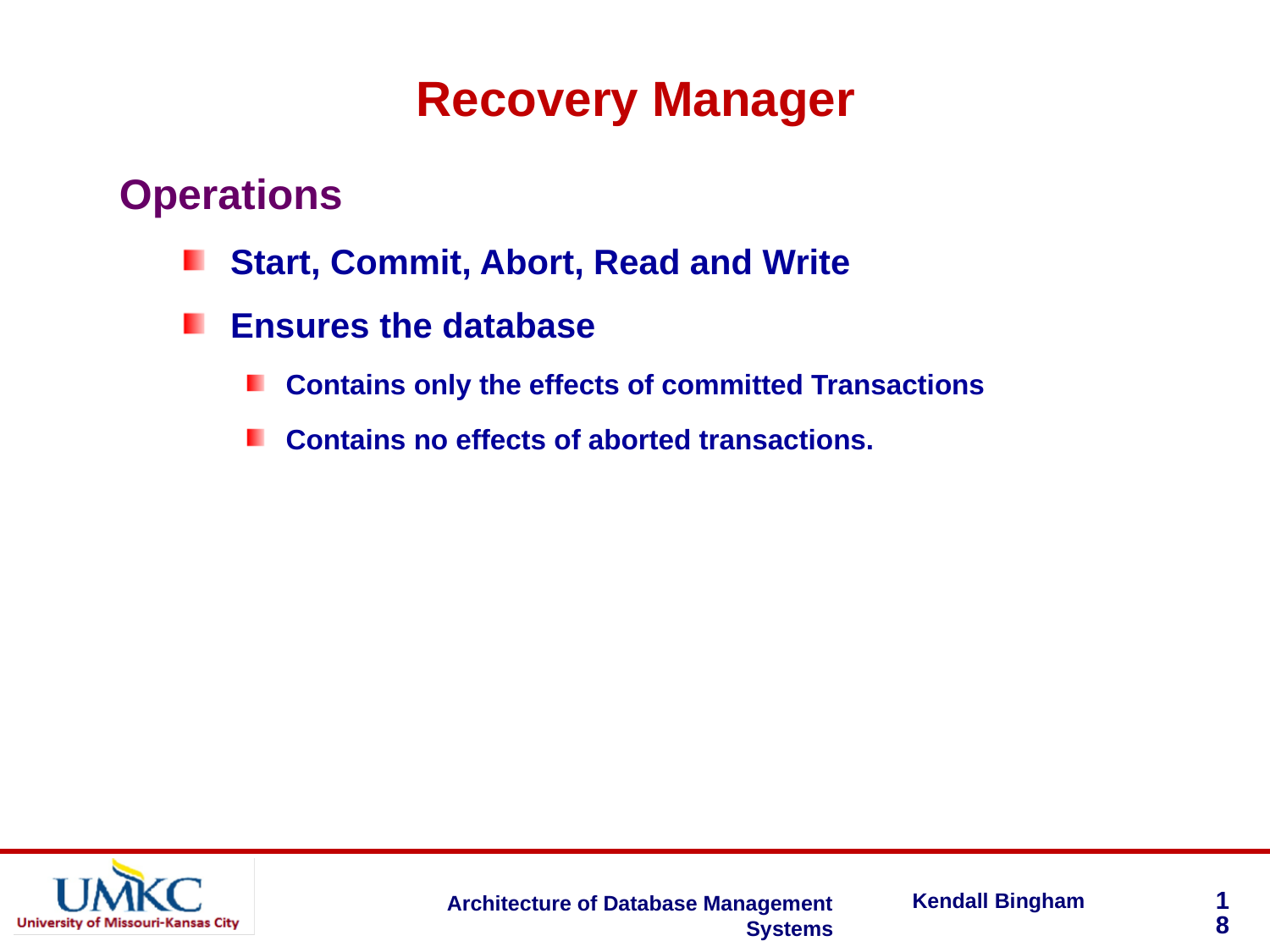

Recovery Manager
Operations
Start, Commit, Abort, Read and Write
Ensures the database
Contains only the effects of committed Transactions
Contains no effects of aborted transactions.

18